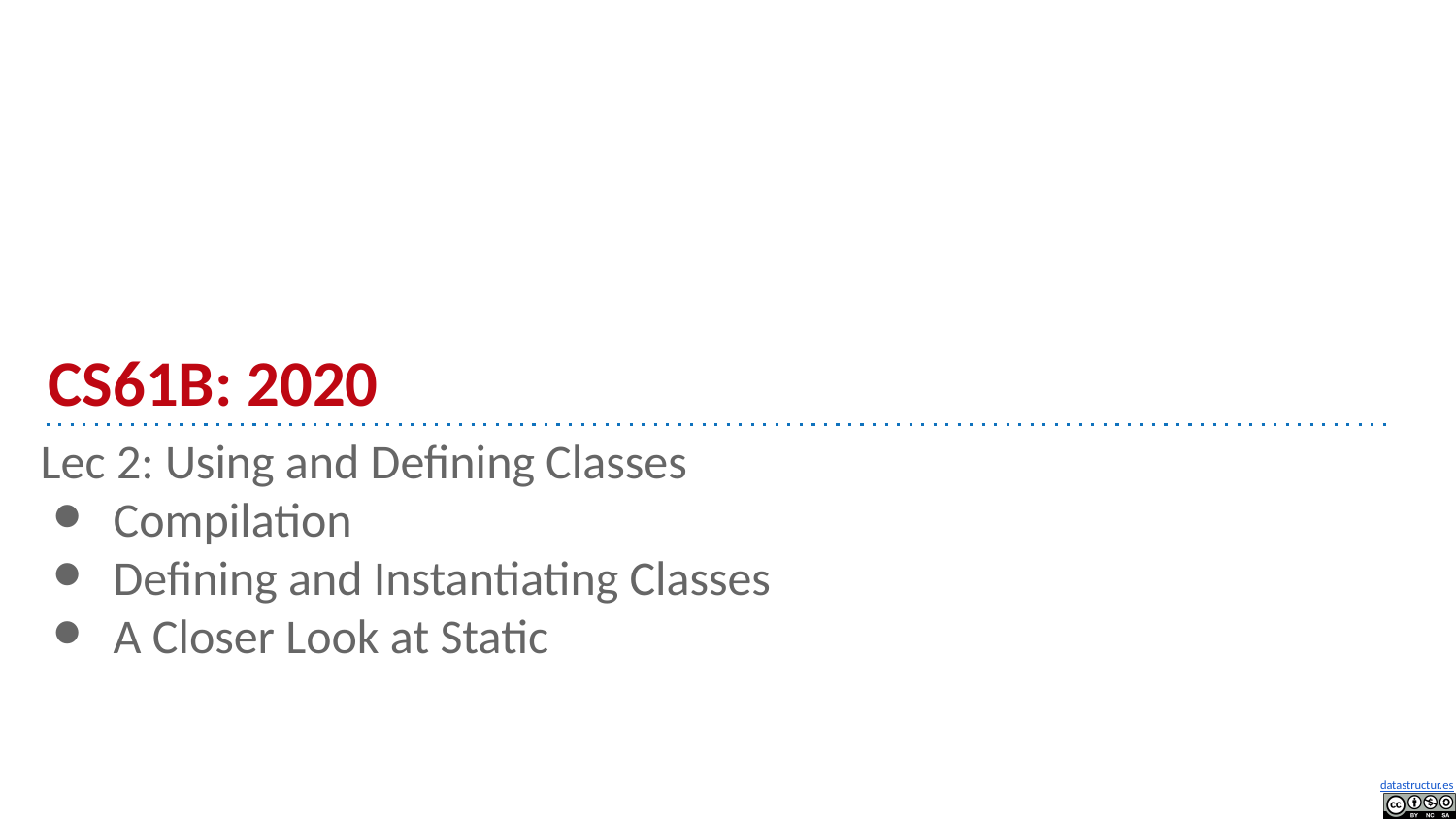

# CS61B: 2020
Lec 2: Using and Defining Classes
Compilation
Defining and Instantiating Classes
A Closer Look at Static